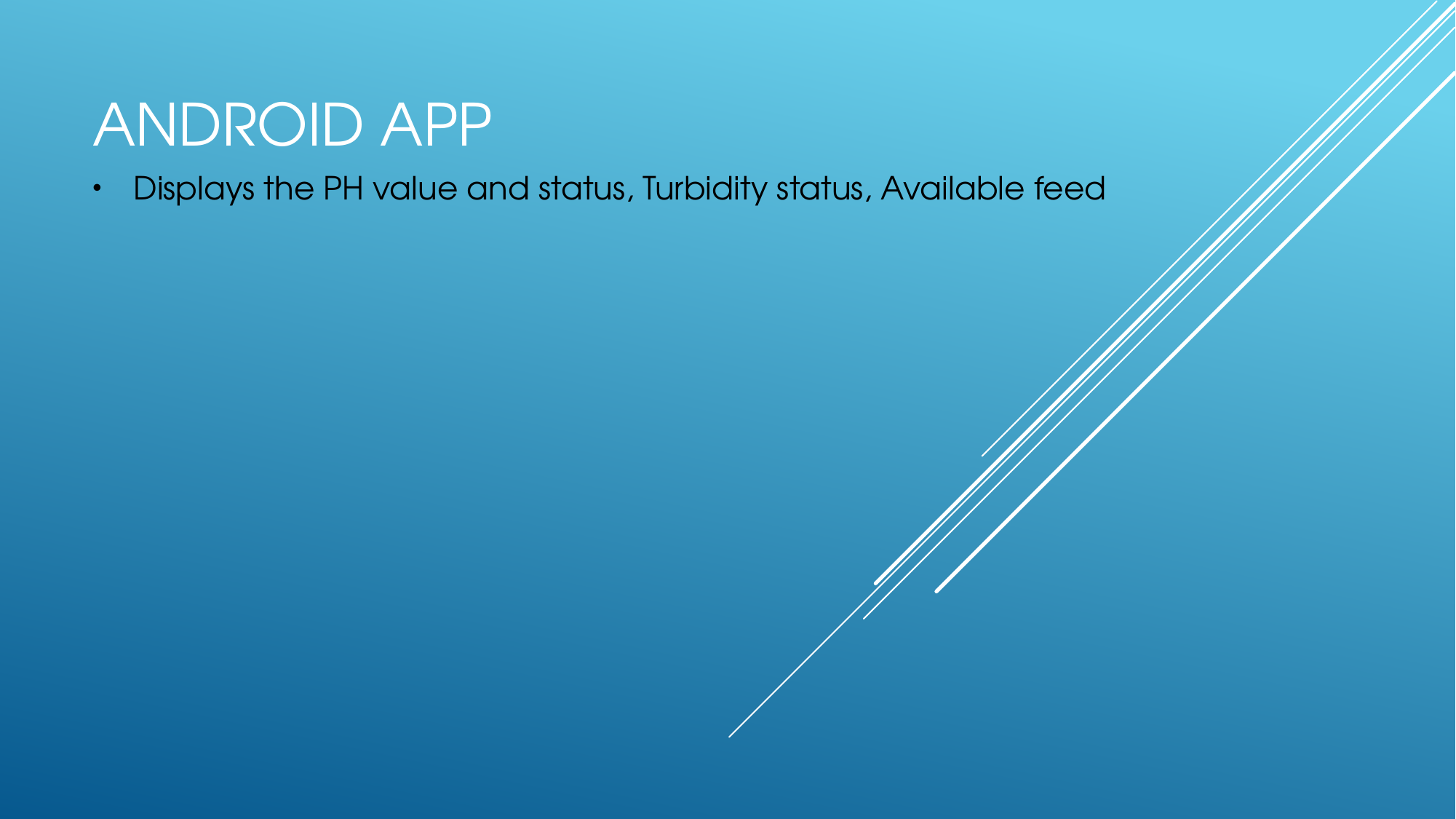

# Android APp
Displays the PH value and status, Turbidity status, Available feed